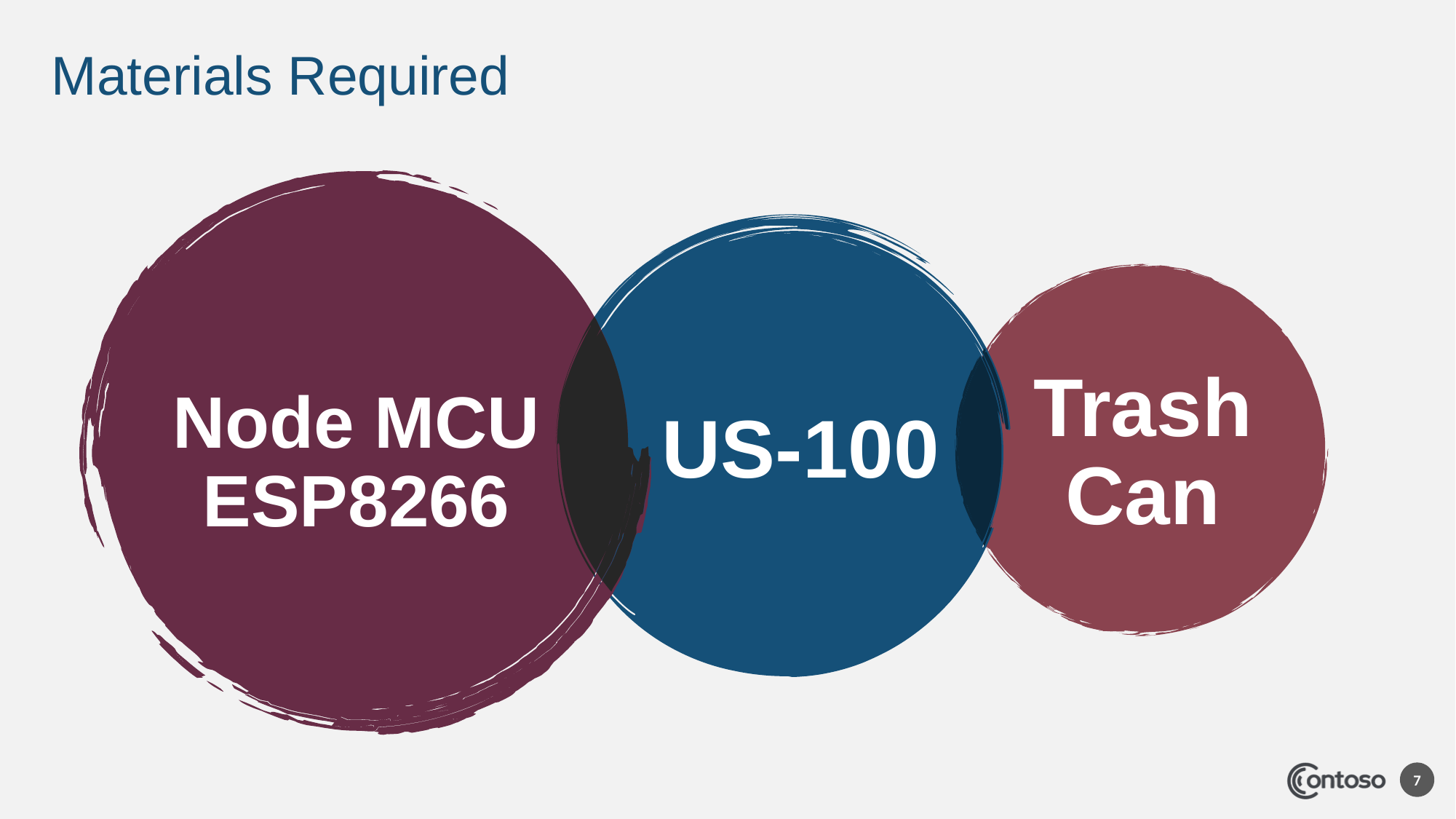

# Materials Required
US-100
Node MCU ESP8266
Trash
Can
7